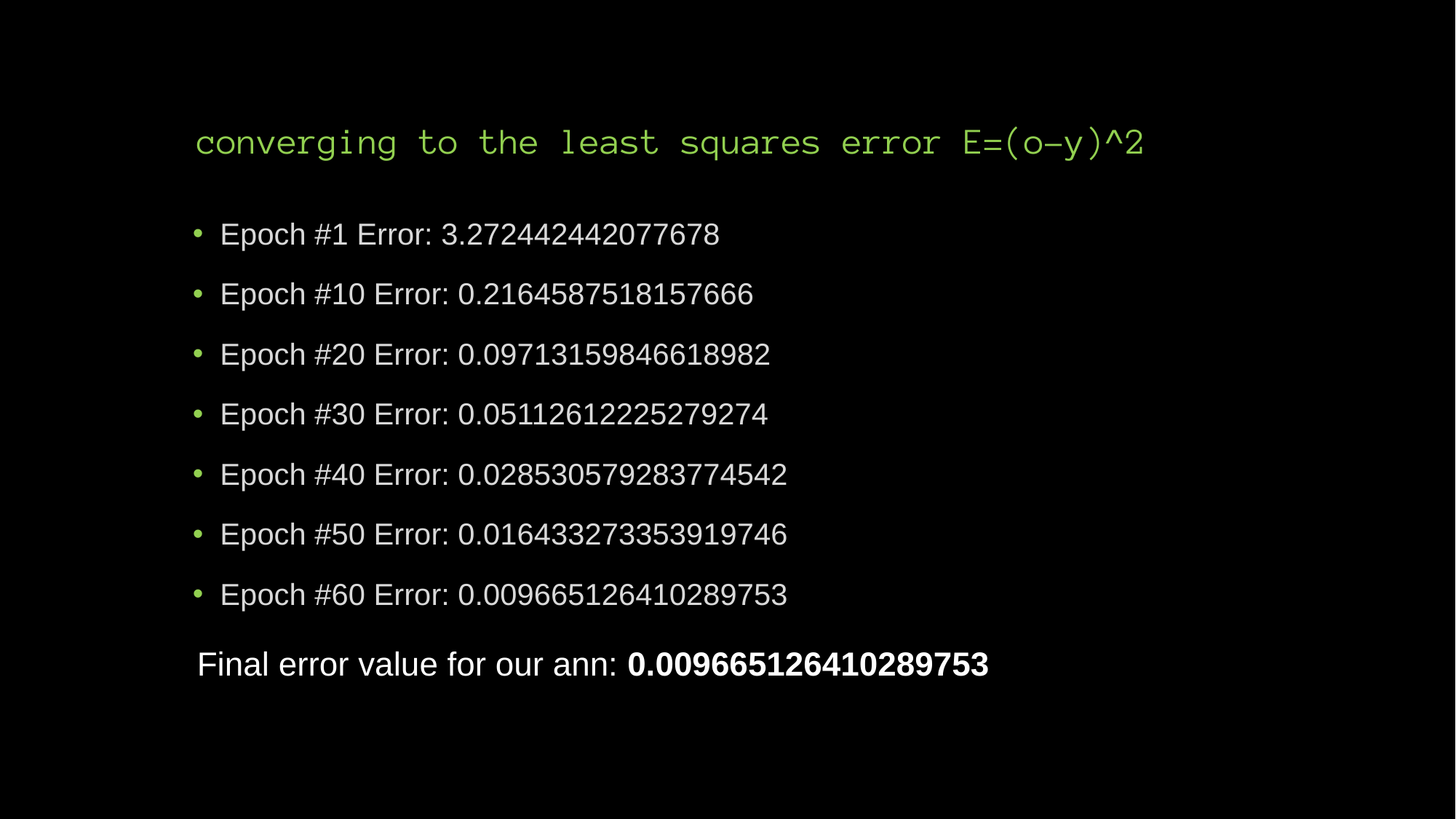

# converging to the least squares error Ε=(ο-y)^2
Epoch #1 Error: 3.272442442077678
Epoch #10 Error: 0.2164587518157666
Epoch #20 Error: 0.09713159846618982
Epoch #30 Error: 0.05112612225279274
Epoch #40 Error: 0.028530579283774542
Epoch #50 Error: 0.016433273353919746
Epoch #60 Error: 0.009665126410289753
Final error value for our ann: 0.009665126410289753